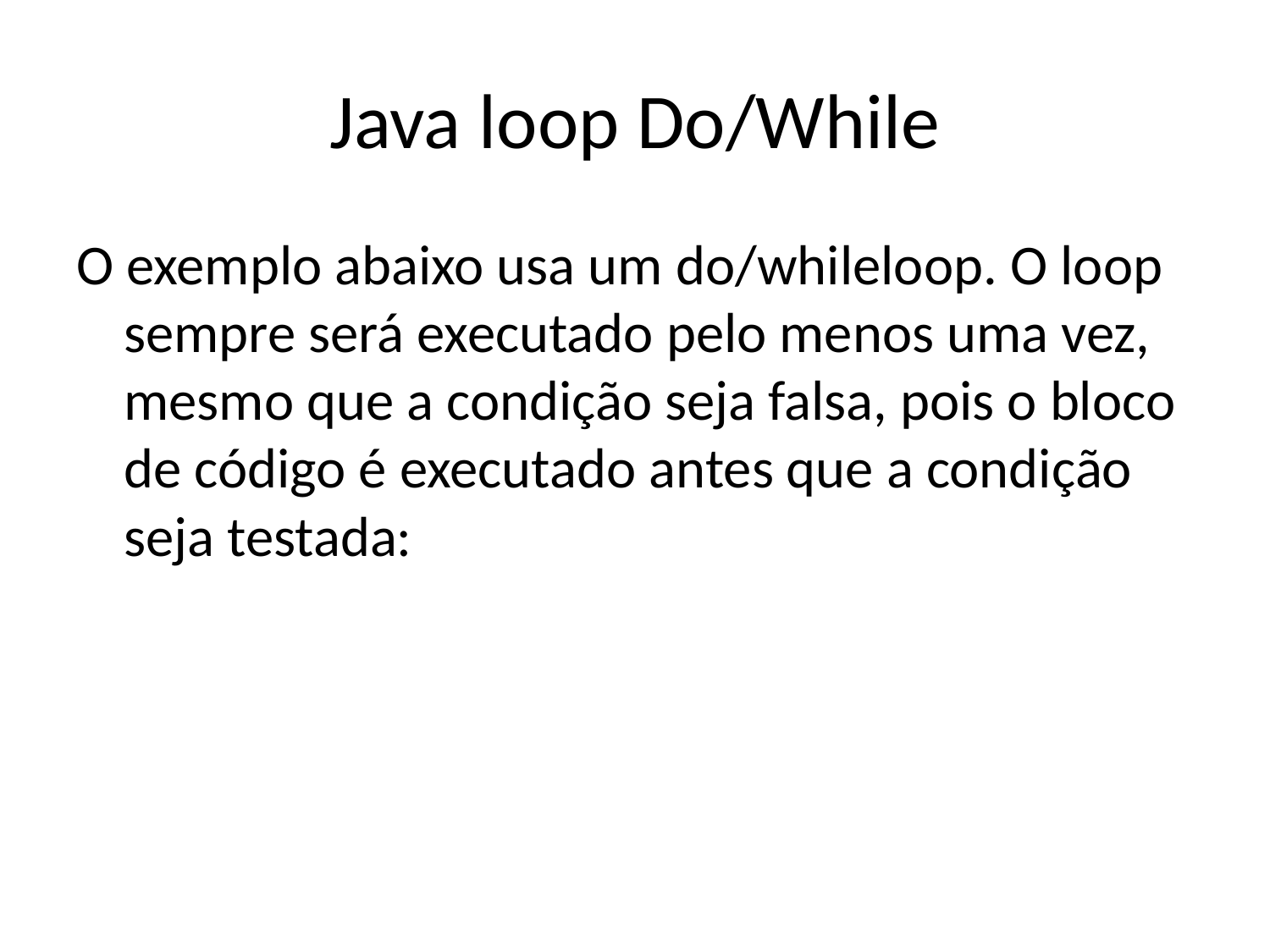

# Java loop Do/While
O exemplo abaixo usa um do/whileloop. O loop sempre será executado pelo menos uma vez, mesmo que a condição seja falsa, pois o bloco de código é executado antes que a condição seja testada: